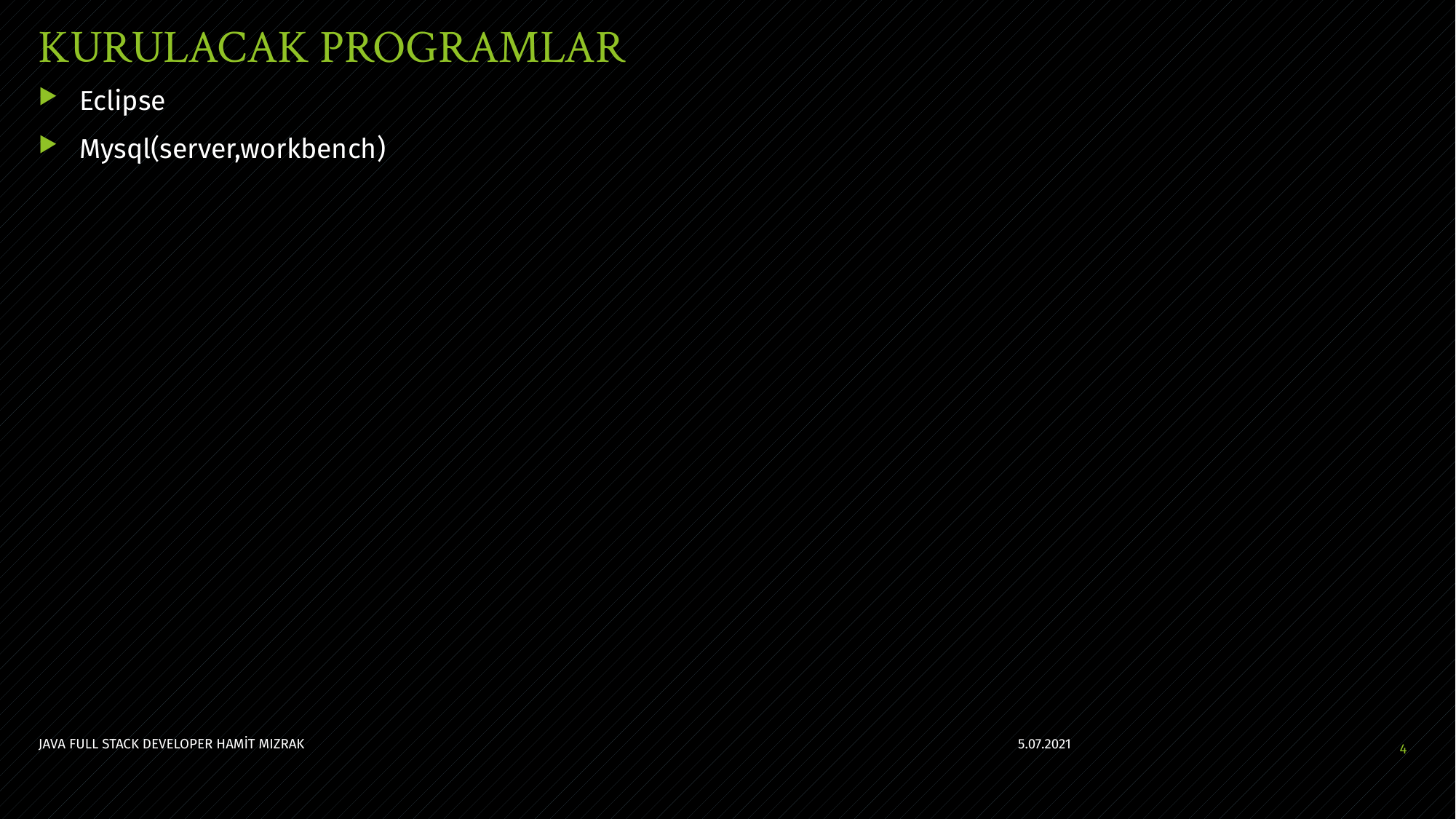

# KURULACAK PROGRAMLAR
Eclipse
Mysql(server,workbench)
JAVA FULL STACK DEVELOPER HAMİT MIZRAK
5.07.2021
4